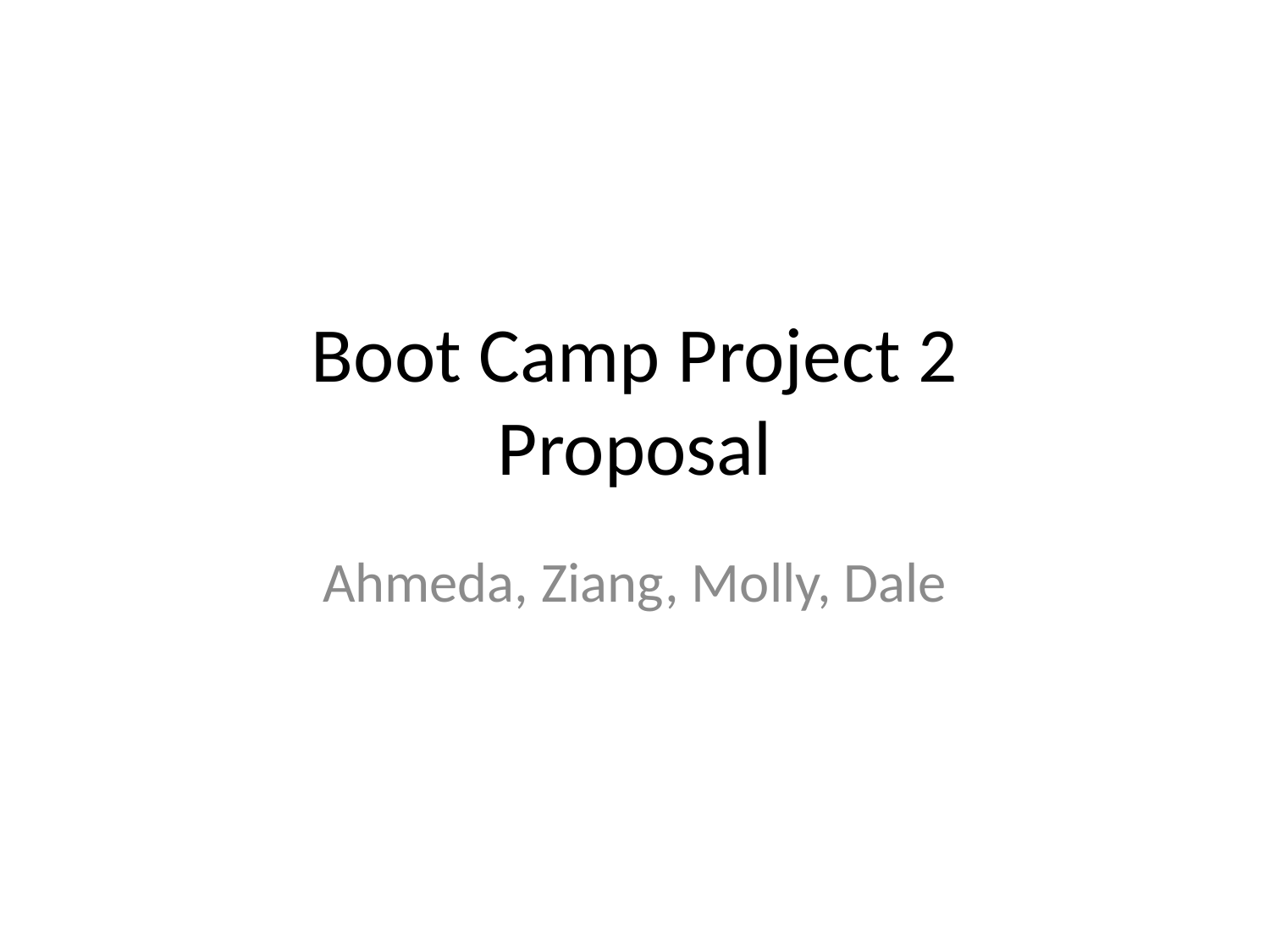

# Boot Camp Project 2 Proposal
Ahmeda, Ziang, Molly, Dale